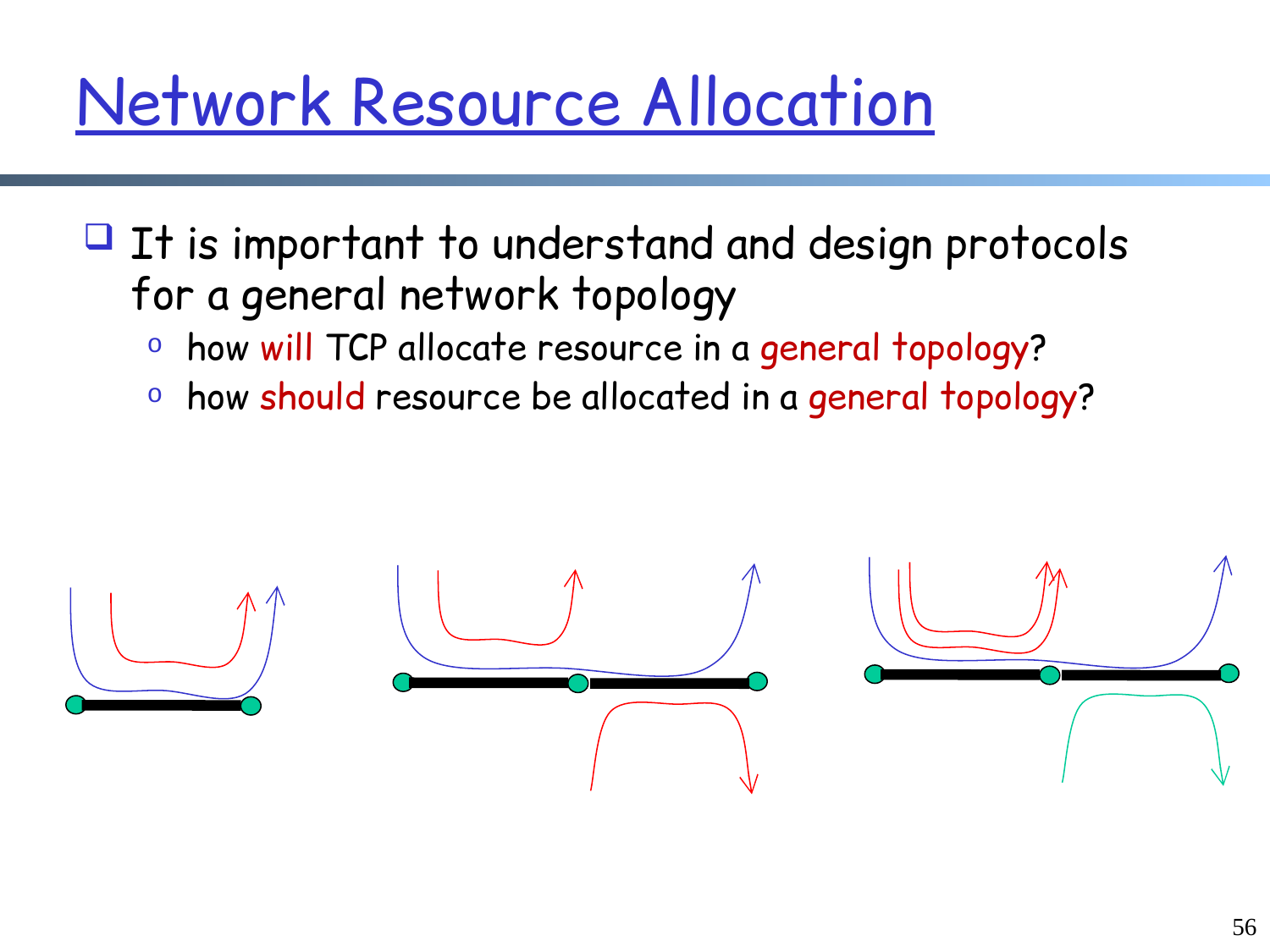

Network Resource Allocation
It is important to understand and design protocols for a general network topology
how will TCP allocate resource in a general topology?
how should resource be allocated in a general topology?

56